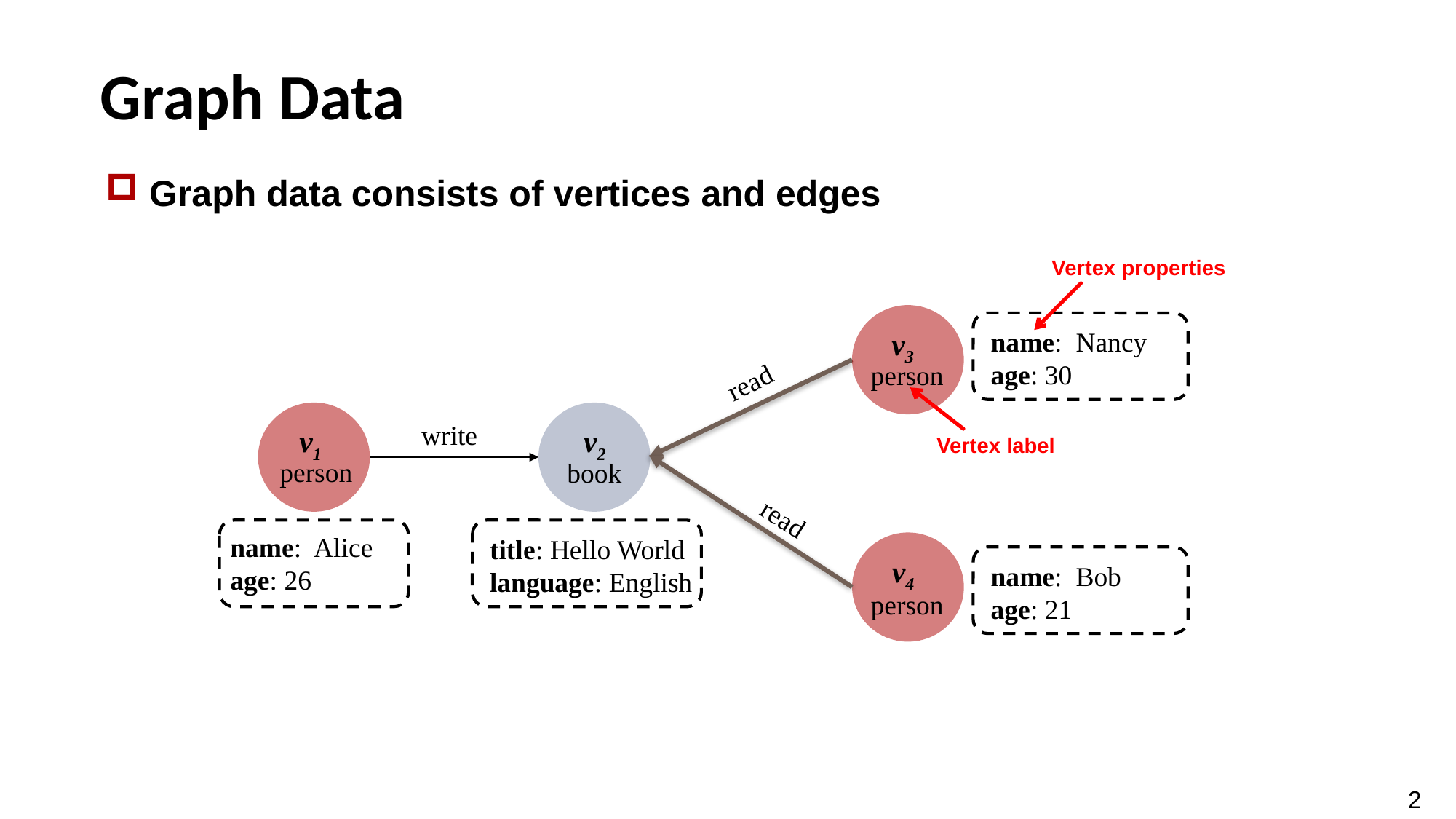

# Graph Data
Graph data consists of vertices and edges
Vertex properties

v3

person

name:  Nancy
age: 30
read

v1
person

v2

book
write
Vertex label
read

name:  Alice
age: 26

title: Hello World
language: English

v4
person

name:  Bob
age: 21